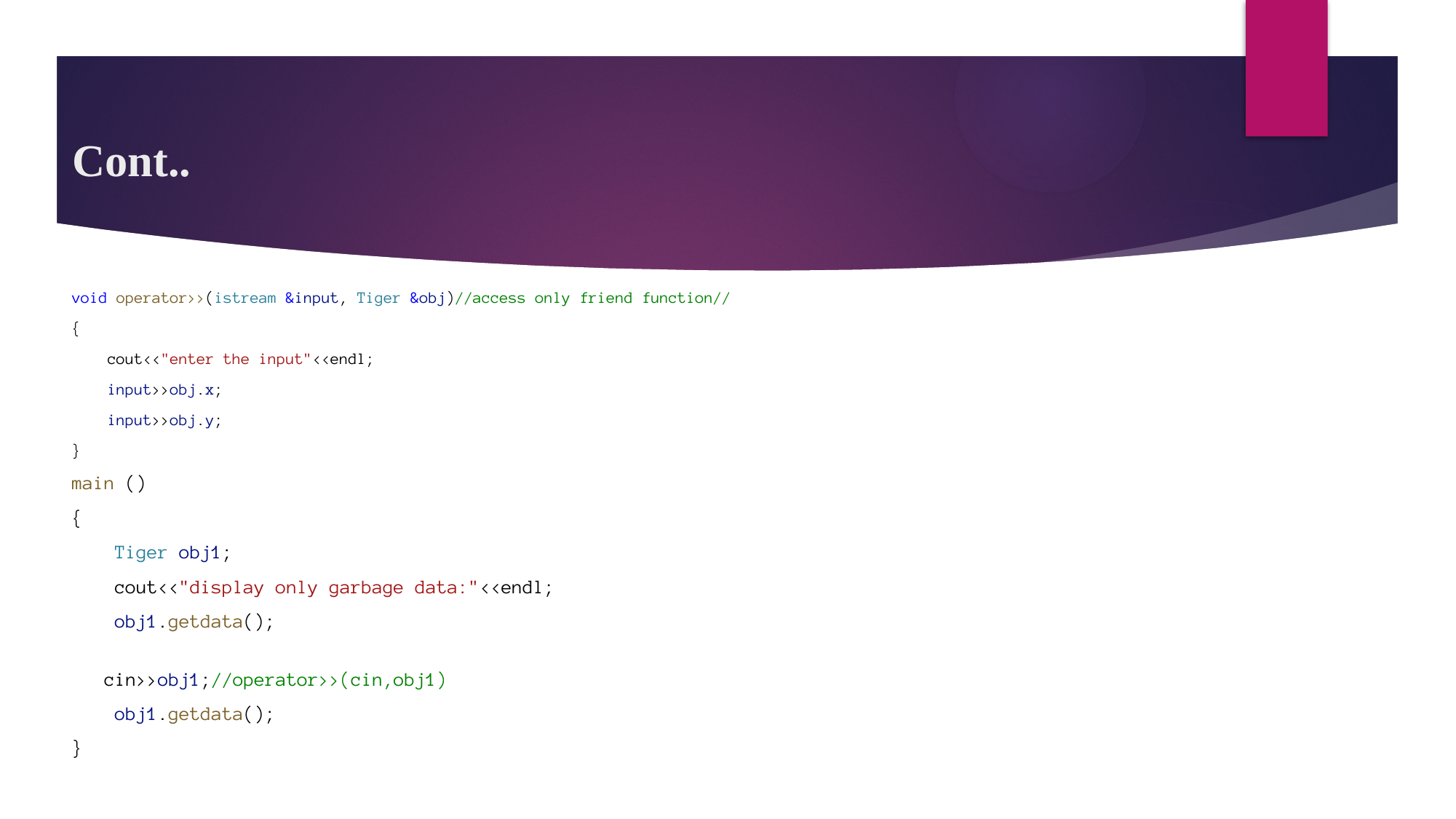

# Cont..
void operator>>(istream &input, Tiger &obj)//access only friend function//
{
    cout<<"enter the input"<<endl;
    input>>obj.x;
    input>>obj.y;
}
main ()
{
    Tiger obj1;
    cout<<"display only garbage data:"<<endl;
    obj1.getdata();
   cin>>obj1;//operator>>(cin,obj1)
    obj1.getdata();
}